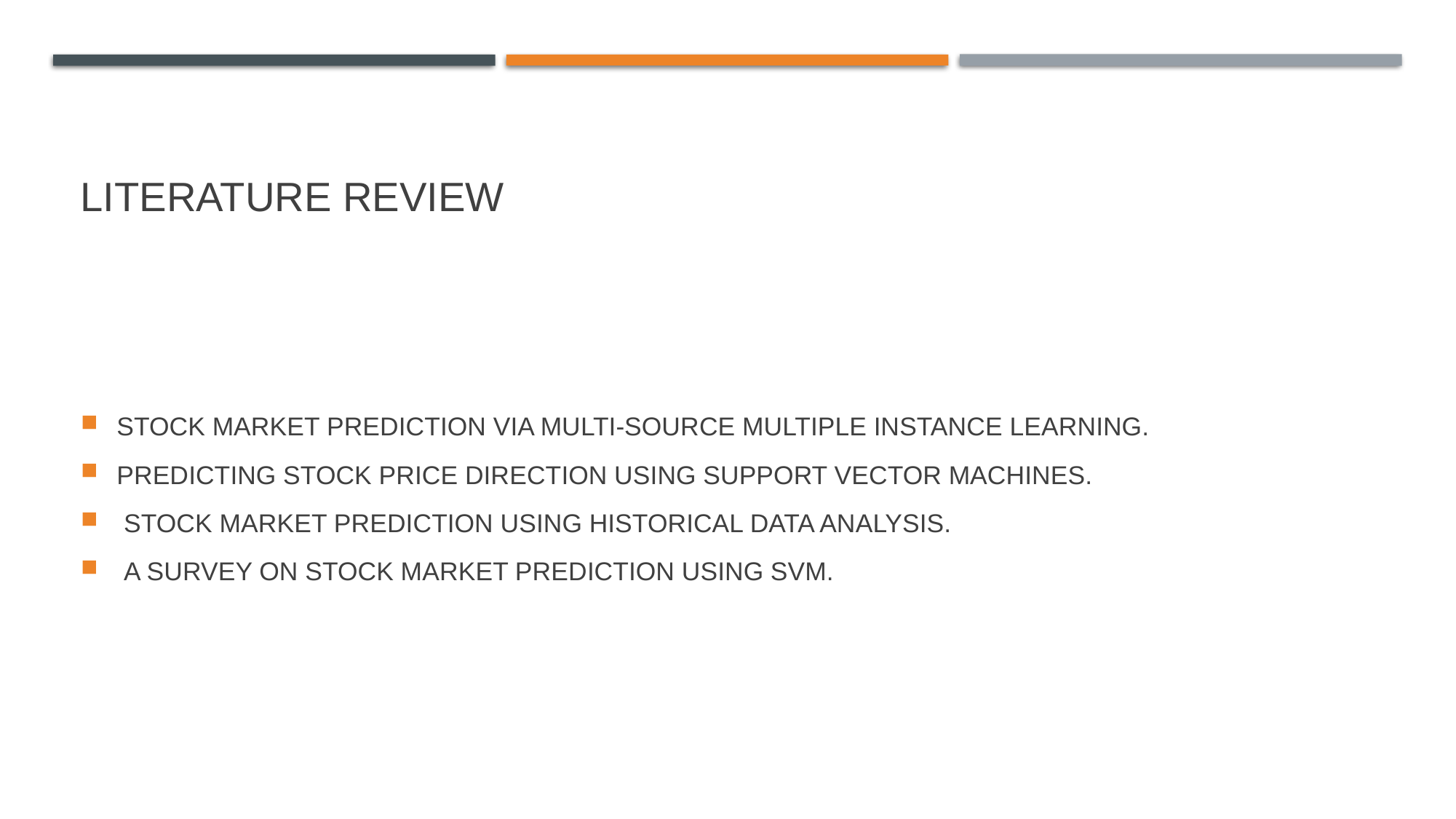

# LITERATURE REVIEW
STOCK MARKET PREDICTION VIA MULTI-SOURCE MULTIPLE INSTANCE LEARNING.
PREDICTING STOCK PRICE DIRECTION USING SUPPORT VECTOR MACHINES.
 STOCK MARKET PREDICTION USING HISTORICAL DATA ANALYSIS.
 A SURVEY ON STOCK MARKET PREDICTION USING SVM.